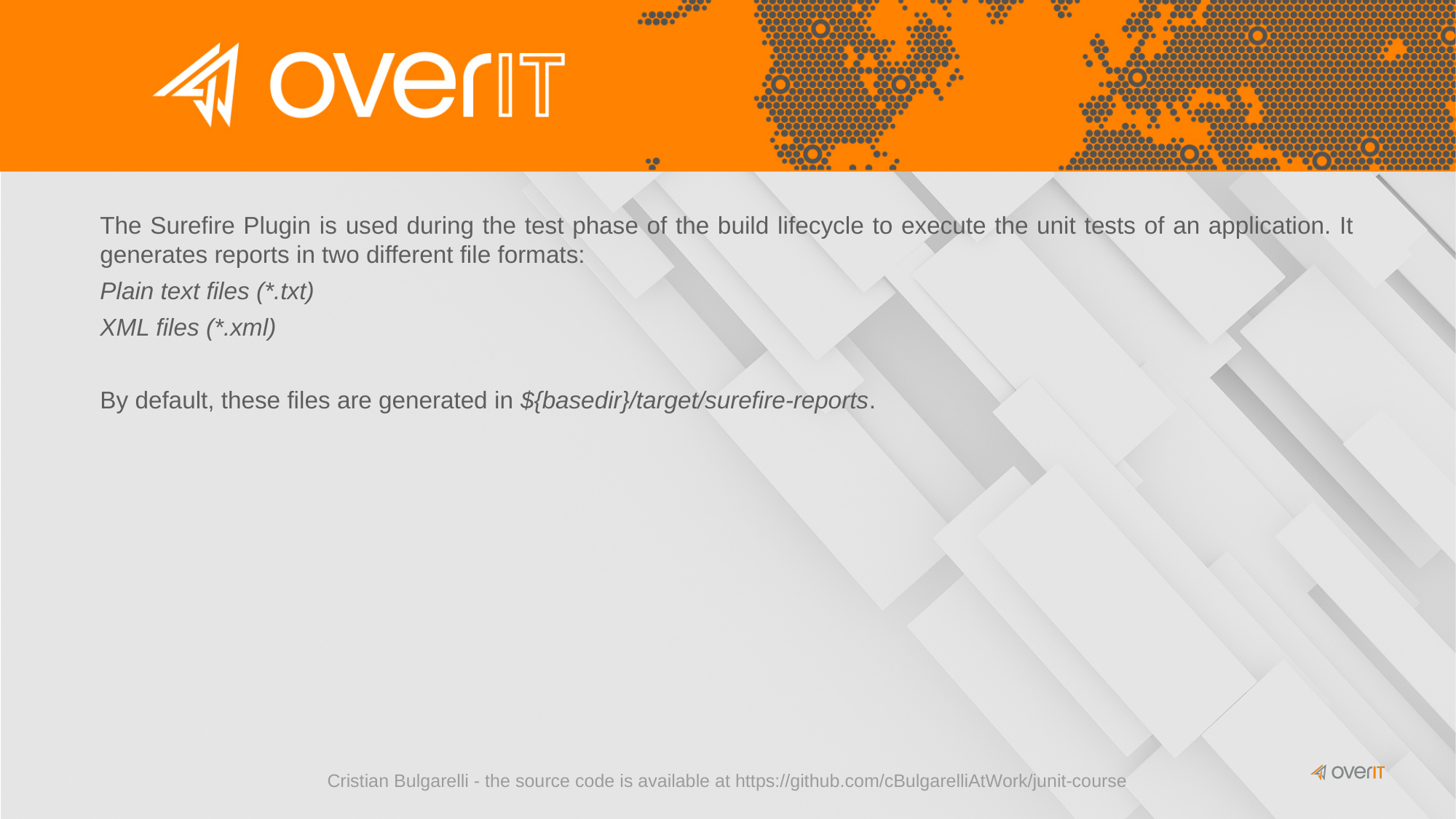

#
The Surefire Plugin is used during the test phase of the build lifecycle to execute the unit tests of an application. It generates reports in two different file formats:
Plain text files (*.txt)
XML files (*.xml)

By default, these files are generated in ${basedir}/target/surefire-reports.
Cristian Bulgarelli - the source code is available at https://github.com/cBulgarelliAtWork/junit-course